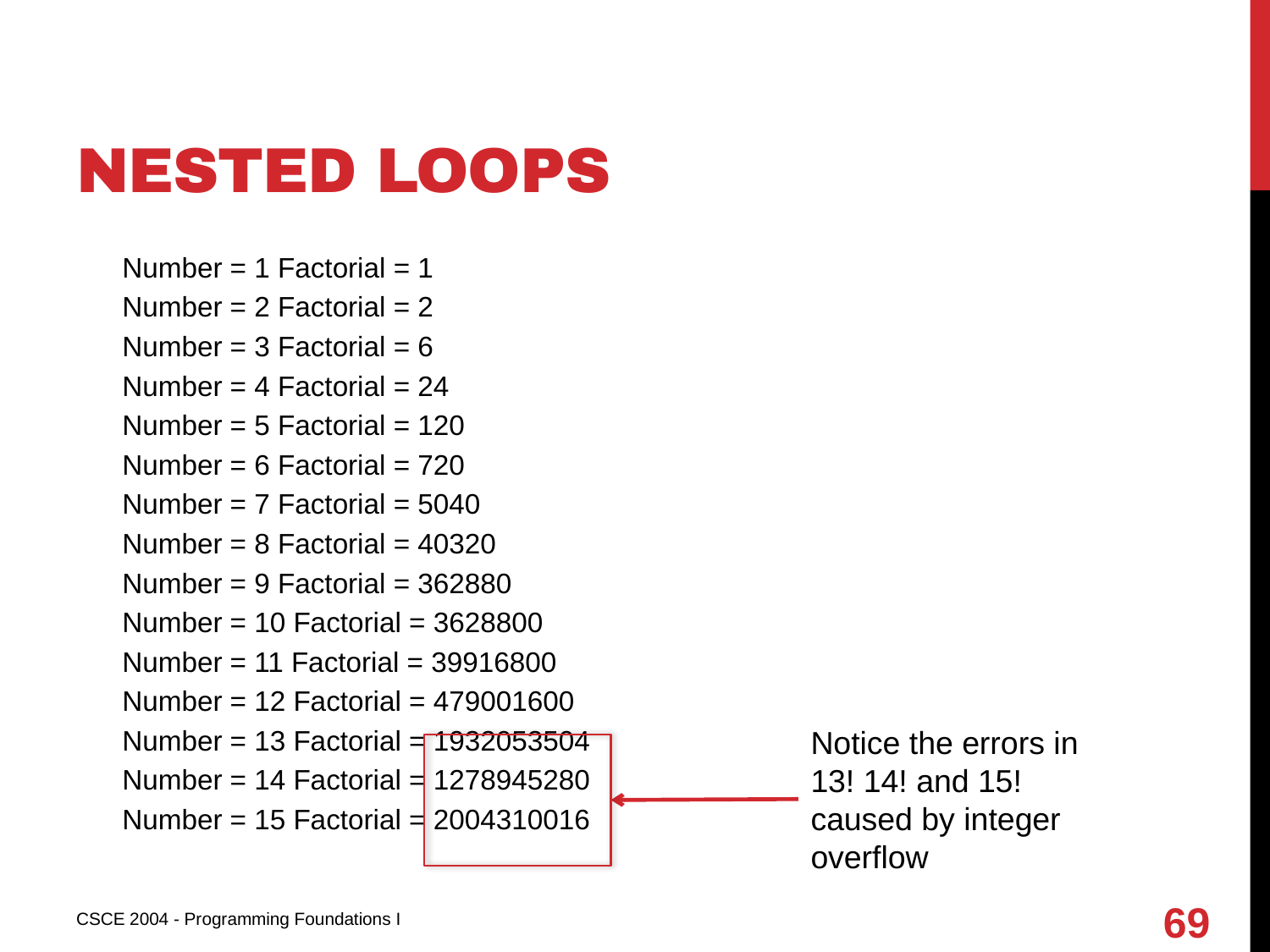

# Nested loops
 Number = 1 Factorial = 1
 Number = 2 Factorial = 2
 Number = 3 Factorial = 6
 Number = 4 Factorial = 24
 Number = 5 Factorial = 120
 Number = 6 Factorial = 720
 Number = 7 Factorial = 5040
 Number = 8 Factorial = 40320
 Number = 9 Factorial = 362880
 Number = 10 Factorial = 3628800
 Number = 11 Factorial = 39916800
 Number = 12 Factorial = 479001600
 Number = 13 Factorial = 1932053504
 Number = 14 Factorial = 1278945280
 Number = 15 Factorial = 2004310016
Notice the errors in 13! 14! and 15! caused by integer overflow

69
CSCE 2004 - Programming Foundations I